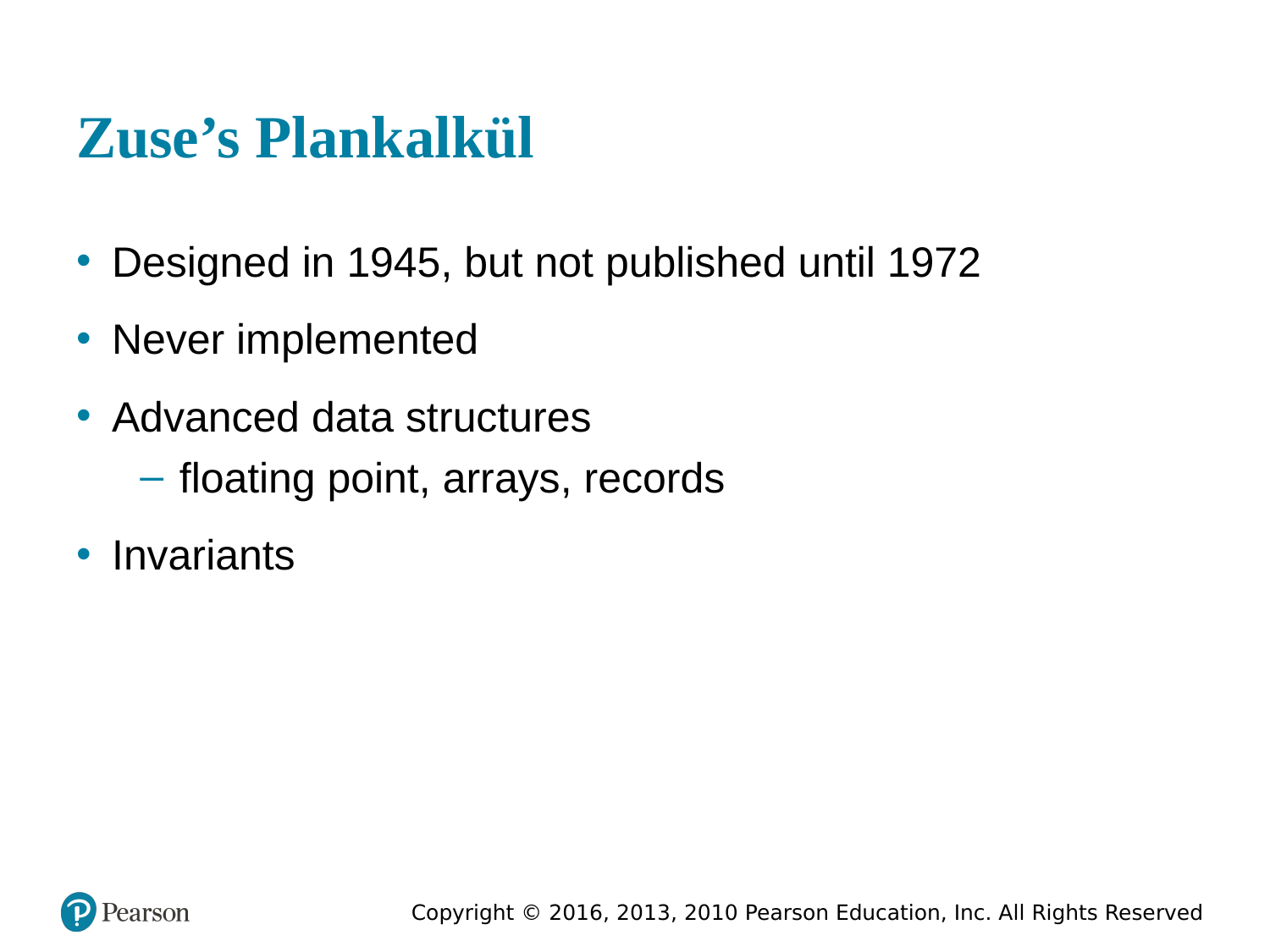

# Zuse’s Plankalkül
Designed in 1945, but not published until 1972
Never implemented
Advanced data structures
floating point, arrays, records
Invariants